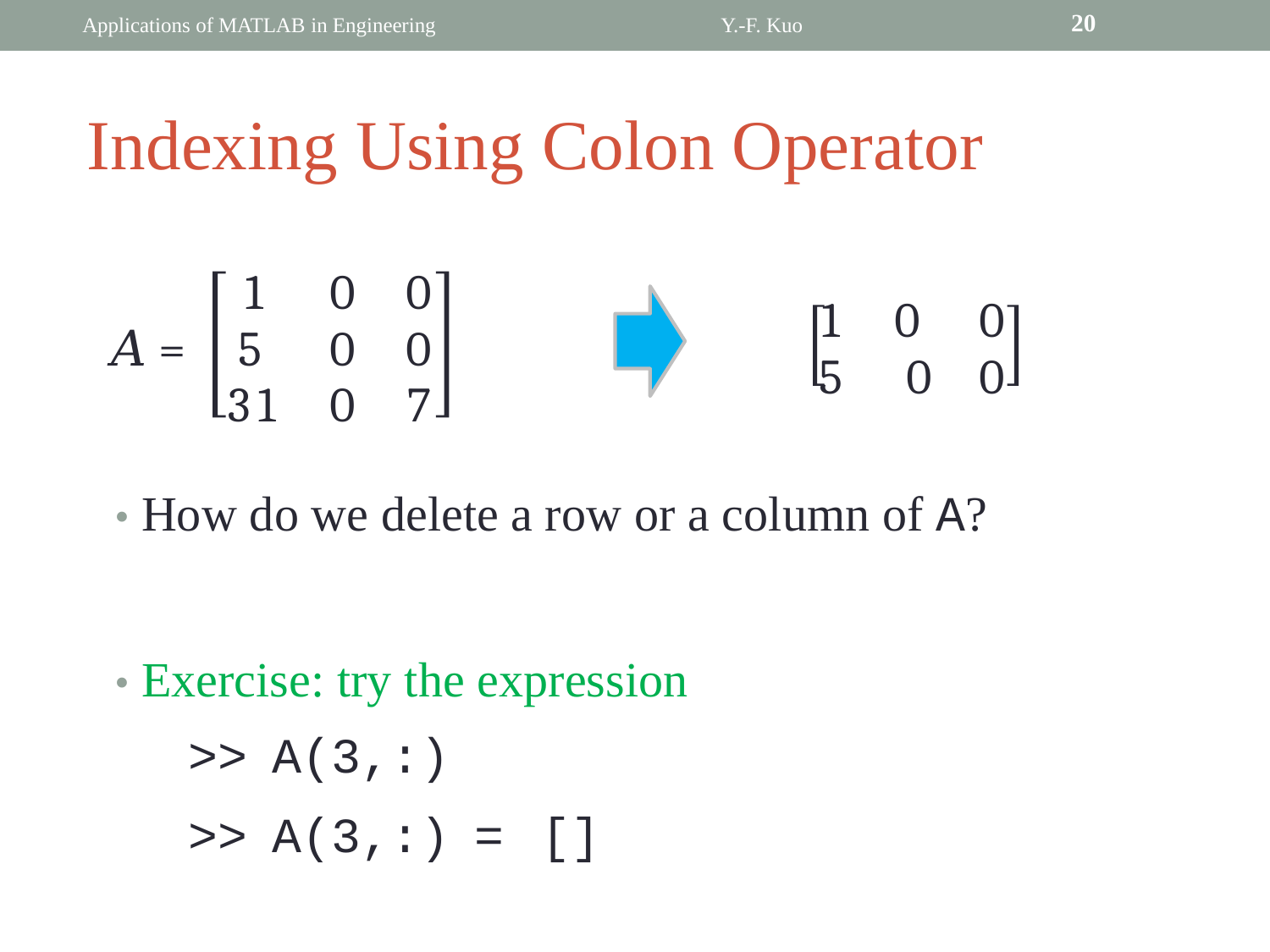

20
Applications of MATLAB in Engineering
Y.-F. Kuo

Indexing Using Colon Operator
		1
𝐴 =    5
	31
0    0
0    0
0    7

1    0
5     0
0
0

• How do we delete a row or a column of A?

• Exercise: try the expression

	>>  A(3,:)

	>>  A(3,:)  =   []